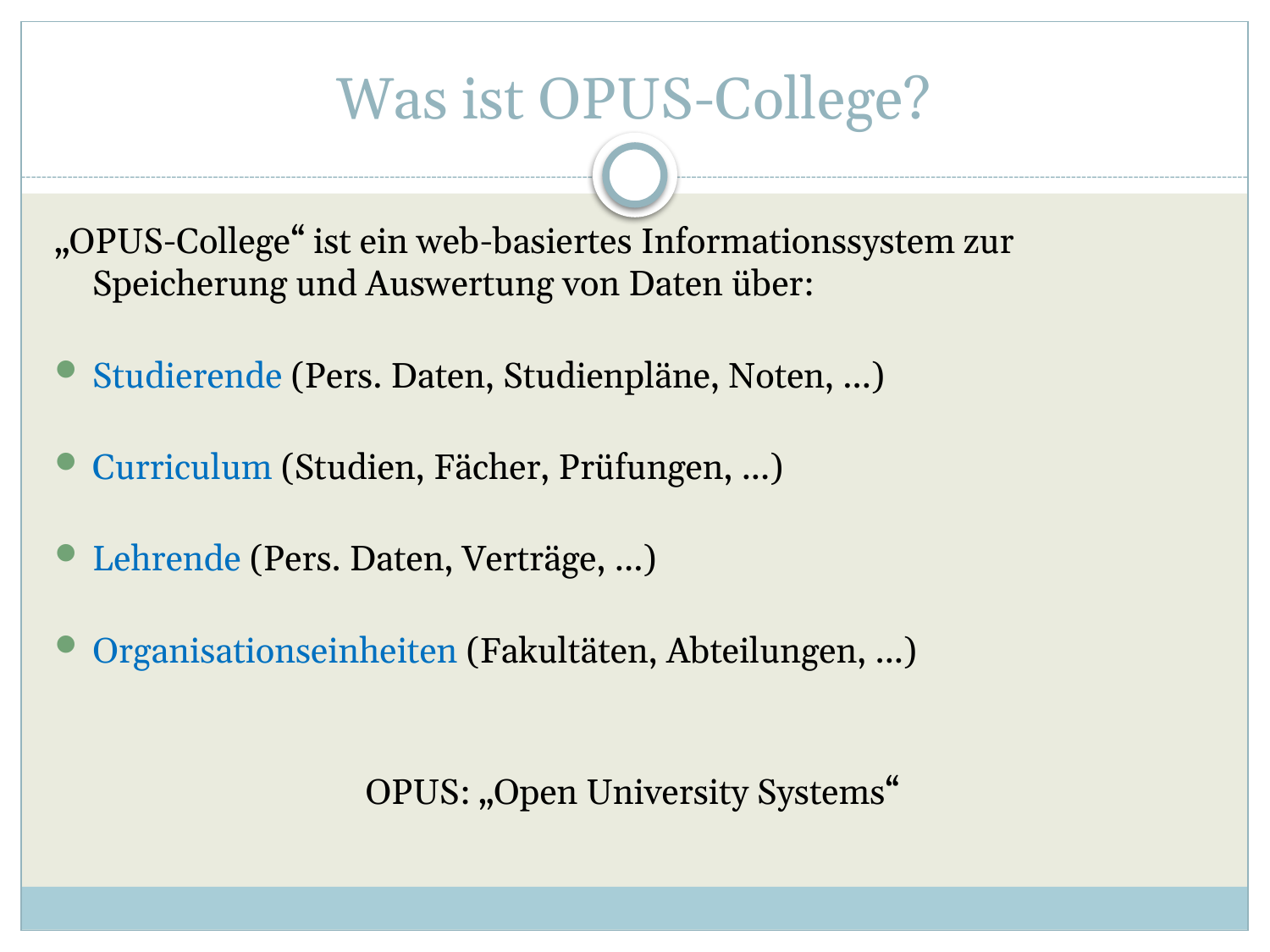

# Was ist OPUS-College?
„OPUS-College“ ist ein web-basiertes Informationssystem zur Speicherung und Auswertung von Daten über:
Studierende (Pers. Daten, Studienpläne, Noten, ...)
Curriculum (Studien, Fächer, Prüfungen, ...)
Lehrende (Pers. Daten, Verträge, ...)
Organisationseinheiten (Fakultäten, Abteilungen, ...)

OPUS: „Open University Systems“